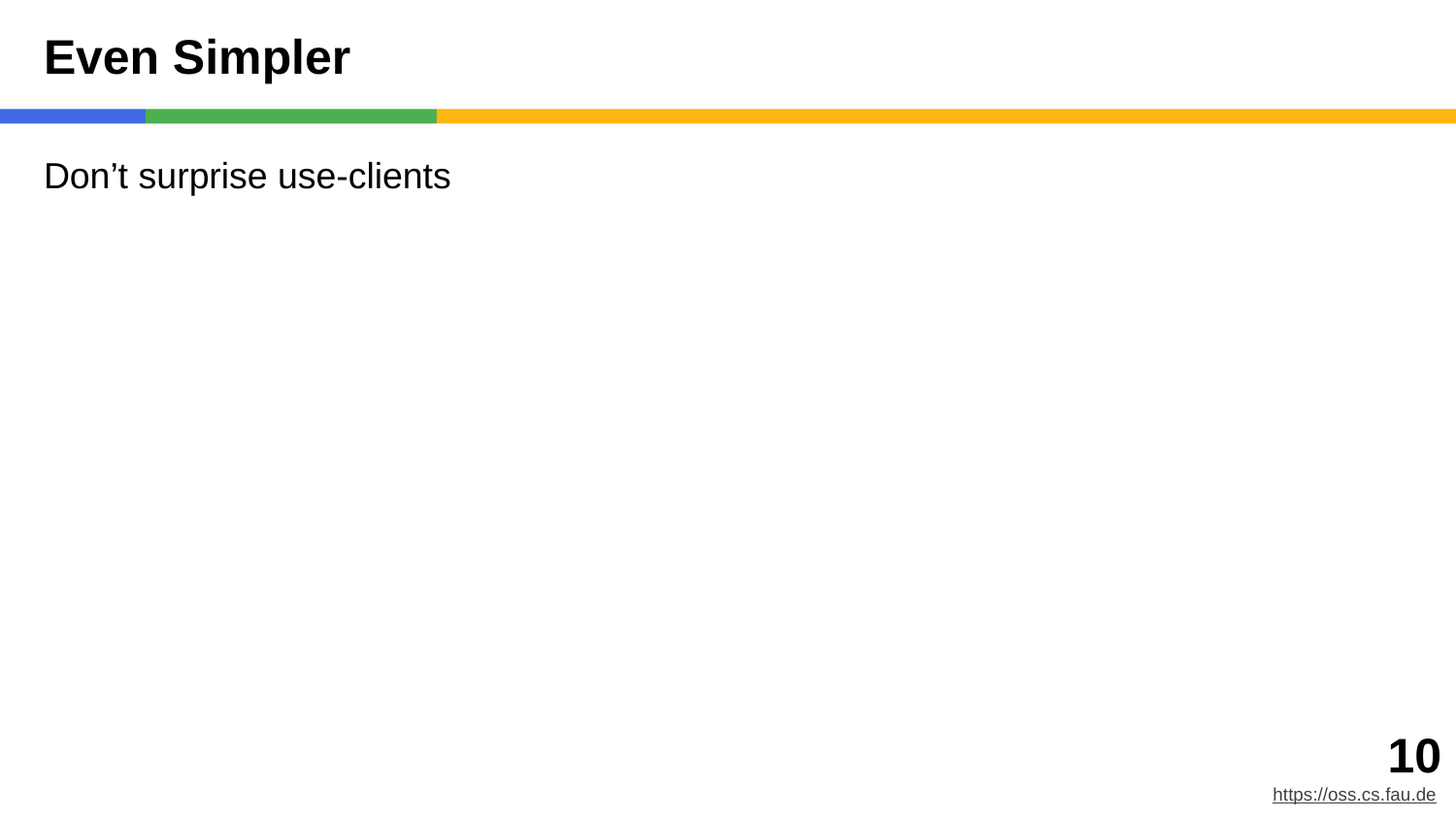

# Even Simpler
Don’t surprise use-clients
10
https://oss.cs.fau.de